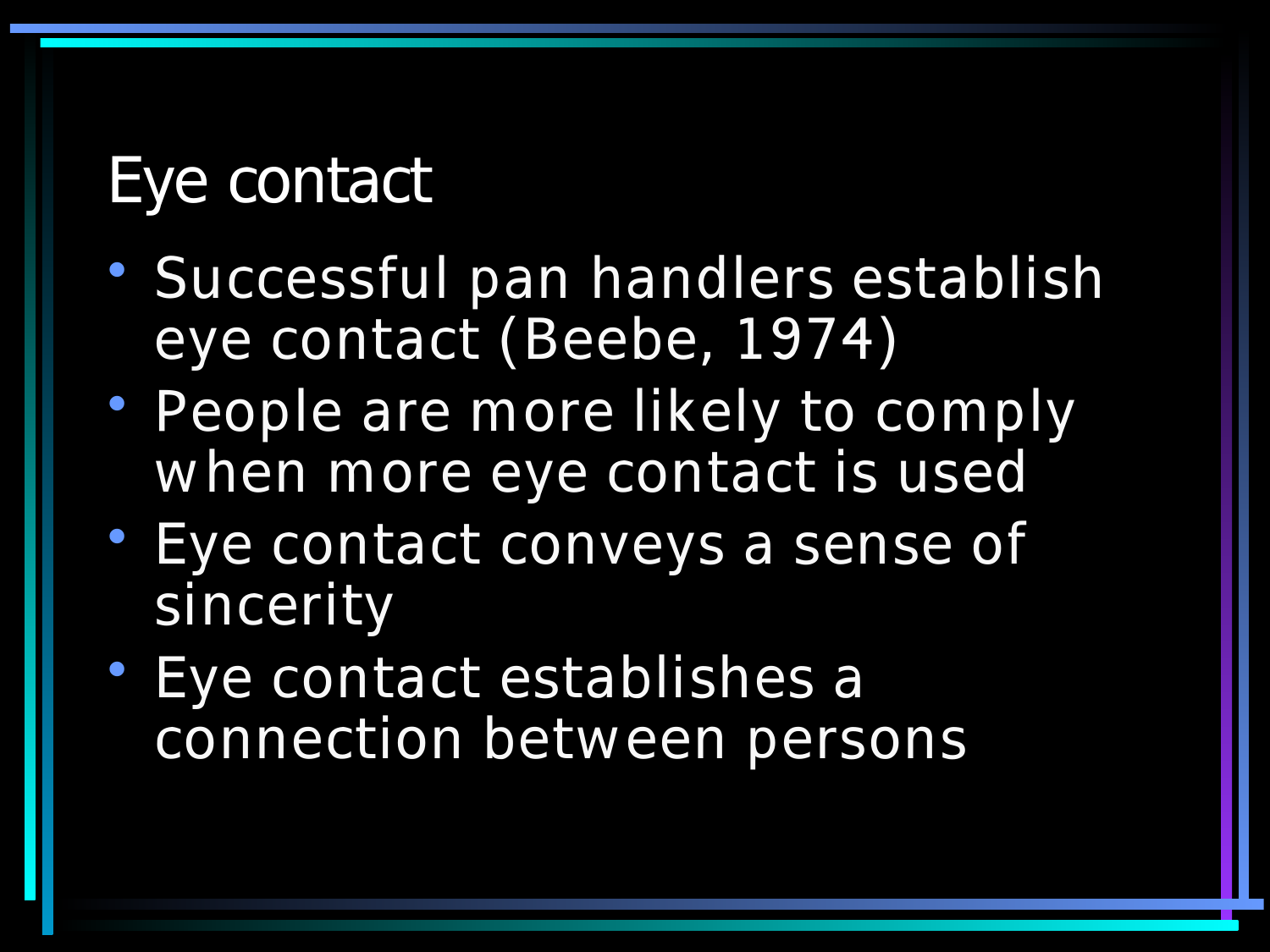

# Eye contact
Successful pan handlers establish eye contact (Beebe, 1974)
People are more likely to comply when more eye contact is used
Eye contact conveys a sense of sincerity
Eye contact establishes a connection between persons